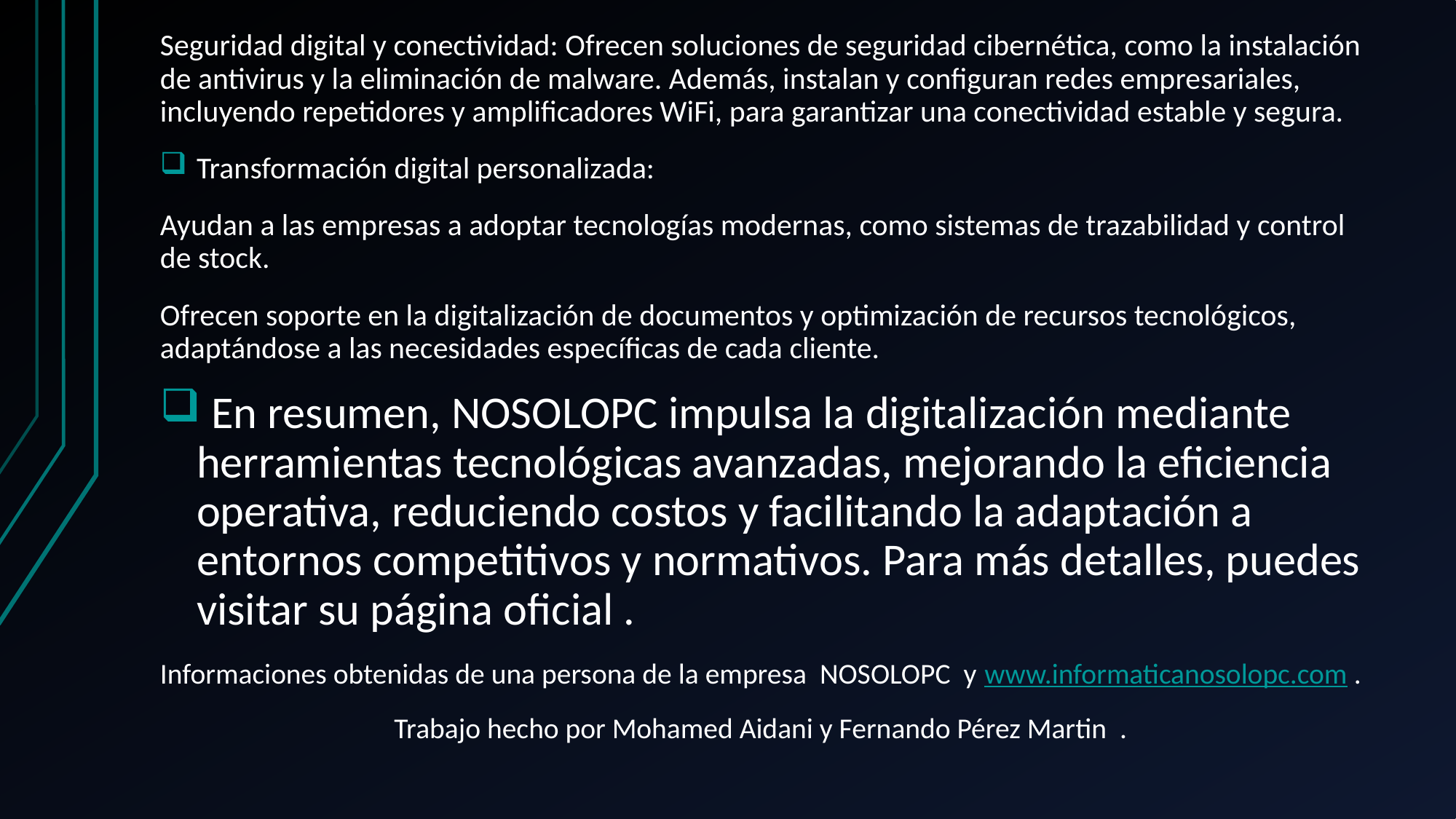

Seguridad digital y conectividad: Ofrecen soluciones de seguridad cibernética, como la instalación de antivirus y la eliminación de malware. Además, instalan y configuran redes empresariales, incluyendo repetidores y amplificadores WiFi, para garantizar una conectividad estable y segura.
Transformación digital personalizada:
Ayudan a las empresas a adoptar tecnologías modernas, como sistemas de trazabilidad y control de stock.
Ofrecen soporte en la digitalización de documentos y optimización de recursos tecnológicos, adaptándose a las necesidades específicas de cada cliente.
 En resumen, NOSOLOPC impulsa la digitalización mediante herramientas tecnológicas avanzadas, mejorando la eficiencia operativa, reduciendo costos y facilitando la adaptación a entornos competitivos y normativos. Para más detalles, puedes visitar su página oficial .
Informaciones obtenidas de una persona de la empresa  NOSOLOPC  y www.informaticanosolopc.com .
Trabajo hecho por Mohamed Aidani y Fernando Pérez Martin  .